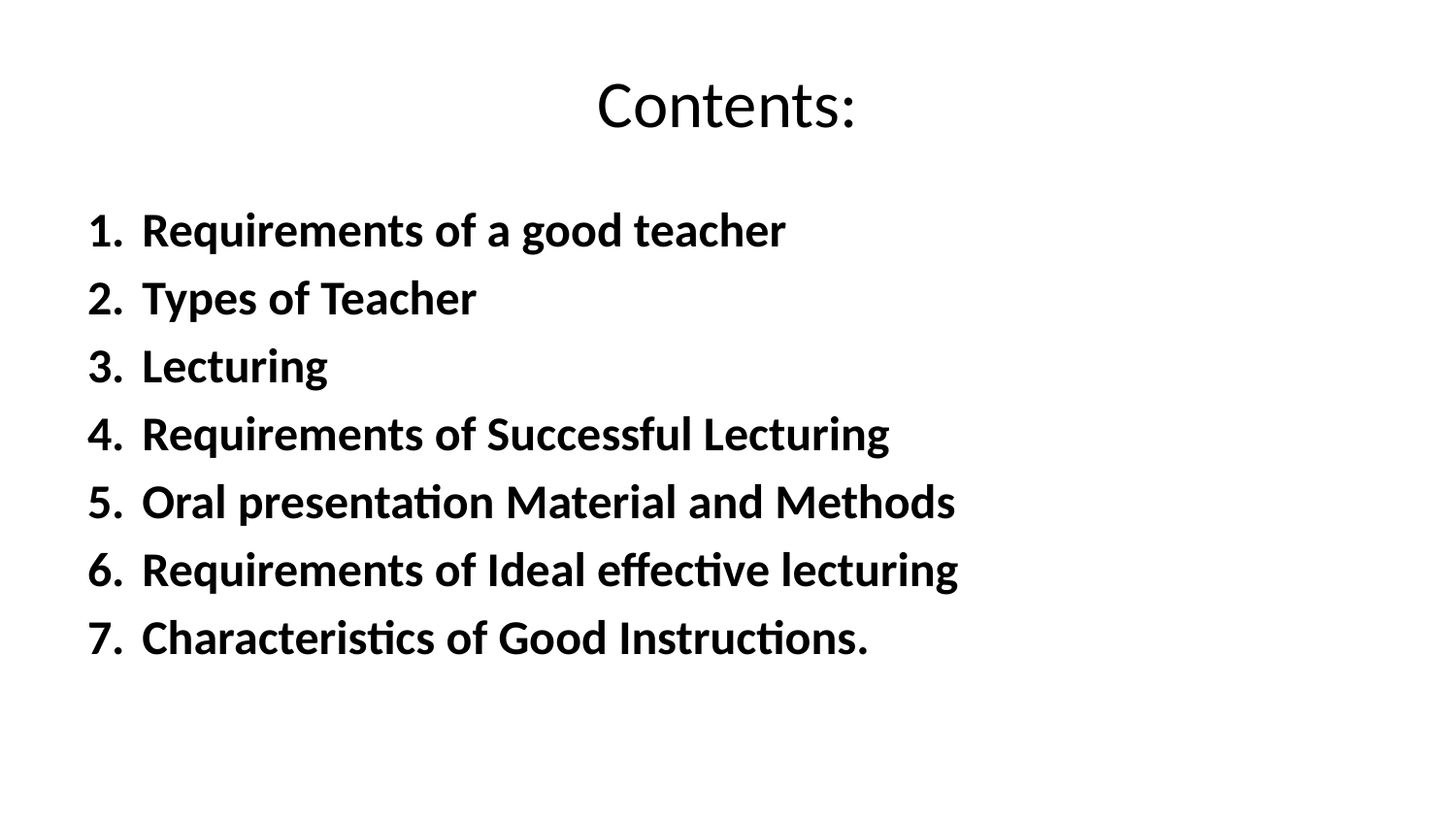

# Contents:
Requirements of a good teacher
Types of Teacher
Lecturing
Requirements of Successful Lecturing
Oral presentation Material and Methods
Requirements of Ideal effective lecturing
Characteristics of Good Instructions.